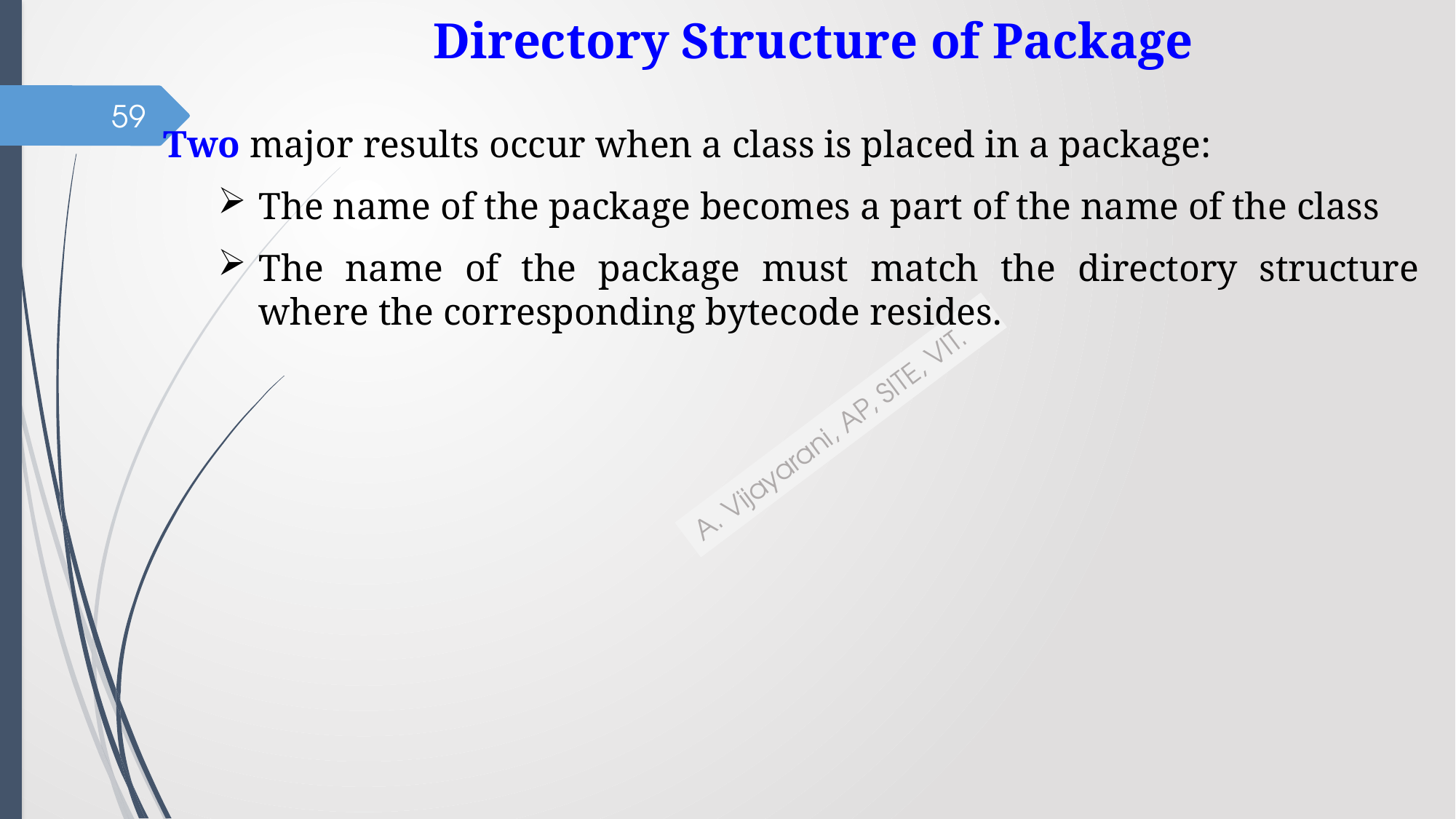

# Directory Structure of Package
59
Two major results occur when a class is placed in a package:
The name of the package becomes a part of the name of the class
The name of the package must match the directory structure where the corresponding bytecode resides.